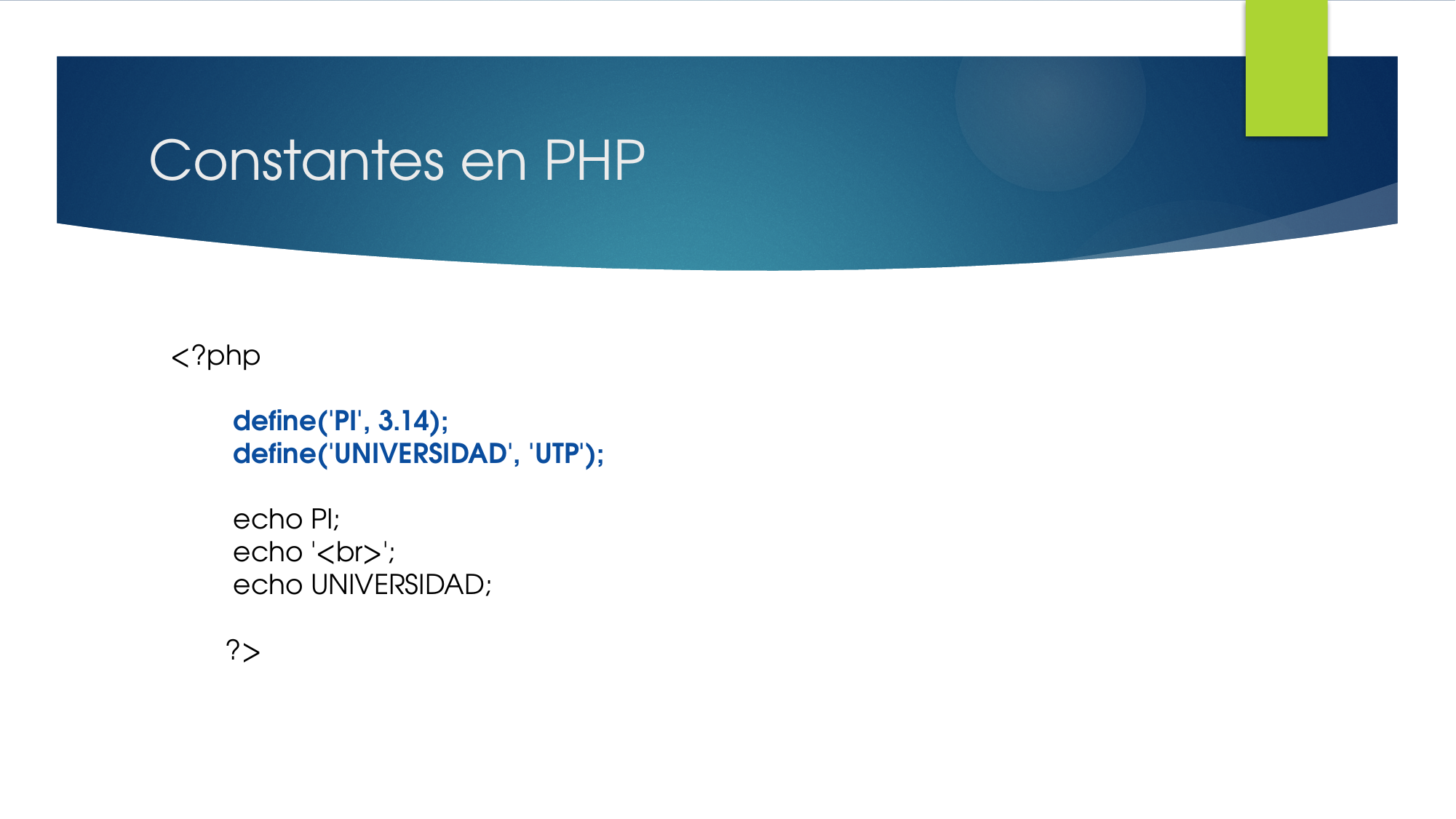

# Constantes en PHP
<?php

 define('PI', 3.14);
 define('UNIVERSIDAD', 'UTP');

 echo PI;
 echo '<br>';
 echo UNIVERSIDAD;

?>